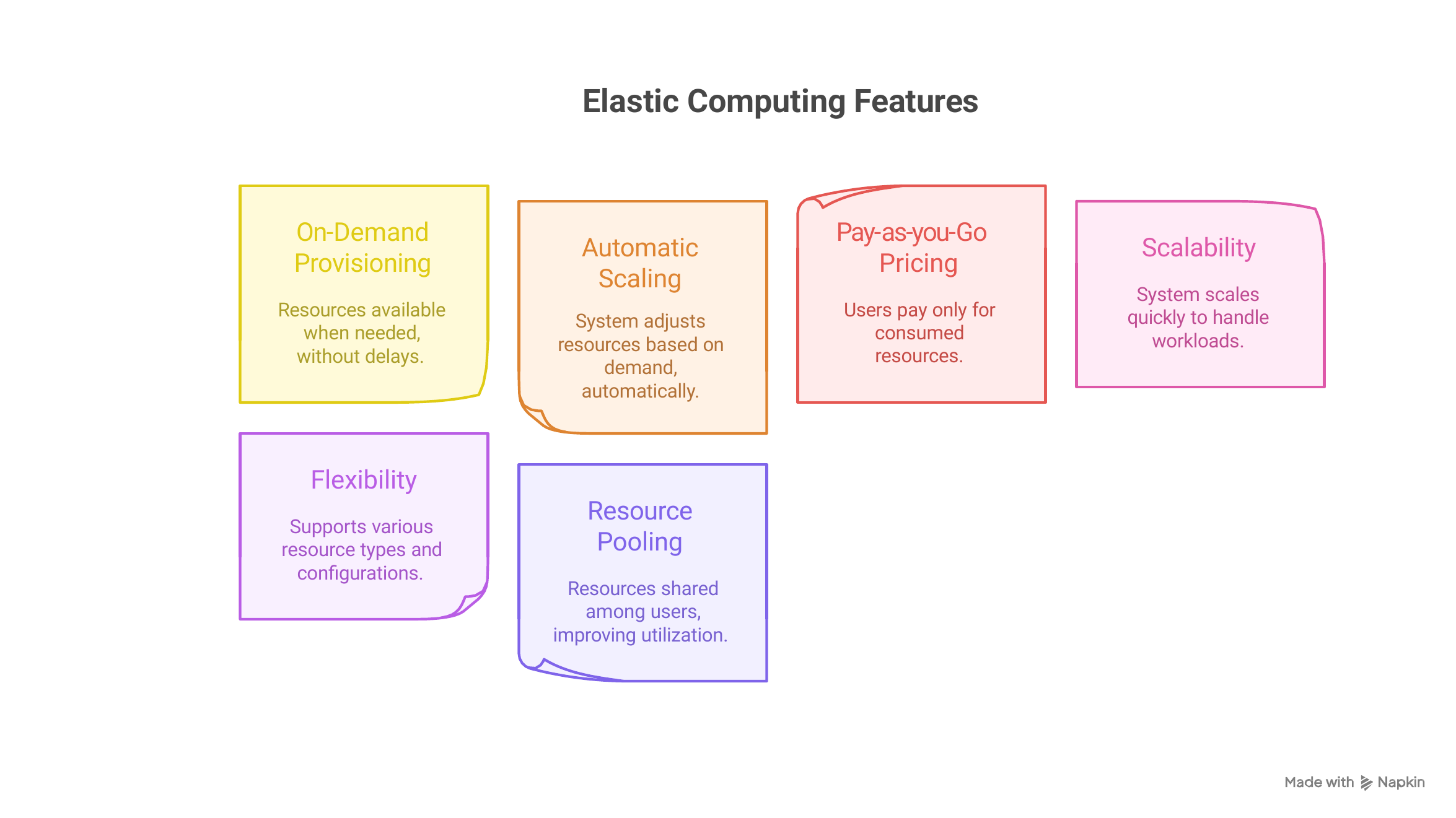

# Elastic Computing Features

On-Demand Provisioning
Resources available when needed,
Pay-as-you-Go
Automatic Scaling
System adjusts resources based on demand, automatically.
Scalability
Pricing
Users pay only for consumed resources.
System scales quickly to handle workloads.
without delays.

Flexibility
Supports various resource types and

Resource Pooling
Resources shared among users,
configurations.
improving utilization.